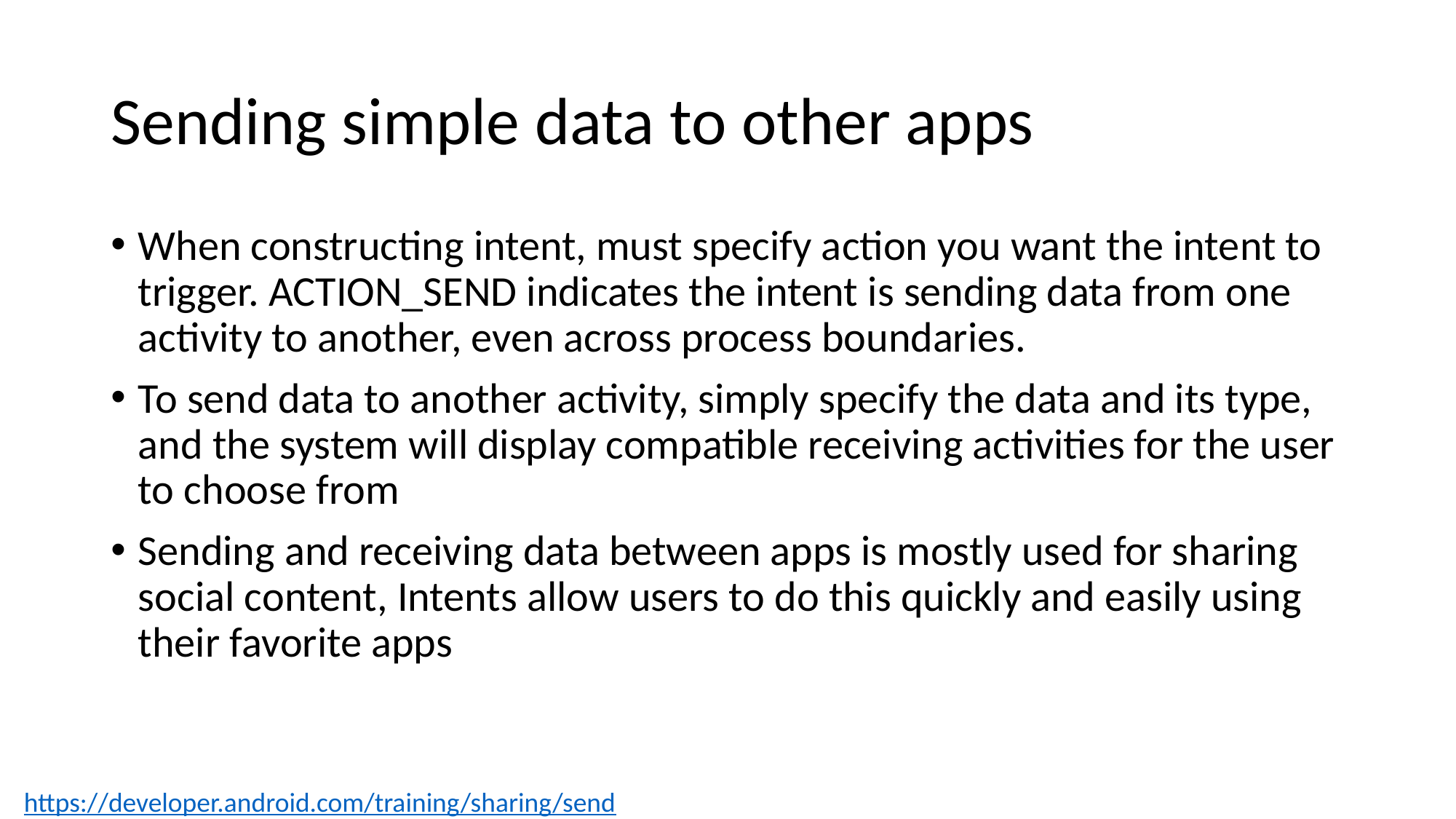

# Sending simple data to other apps
When constructing intent, must specify action you want the intent to trigger. ACTION_SEND indicates the intent is sending data from one activity to another, even across process boundaries.
To send data to another activity, simply specify the data and its type, and the system will display compatible receiving activities for the user to choose from
Sending and receiving data between apps is mostly used for sharing social content, Intents allow users to do this quickly and easily using their favorite apps
https://developer.android.com/training/sharing/send